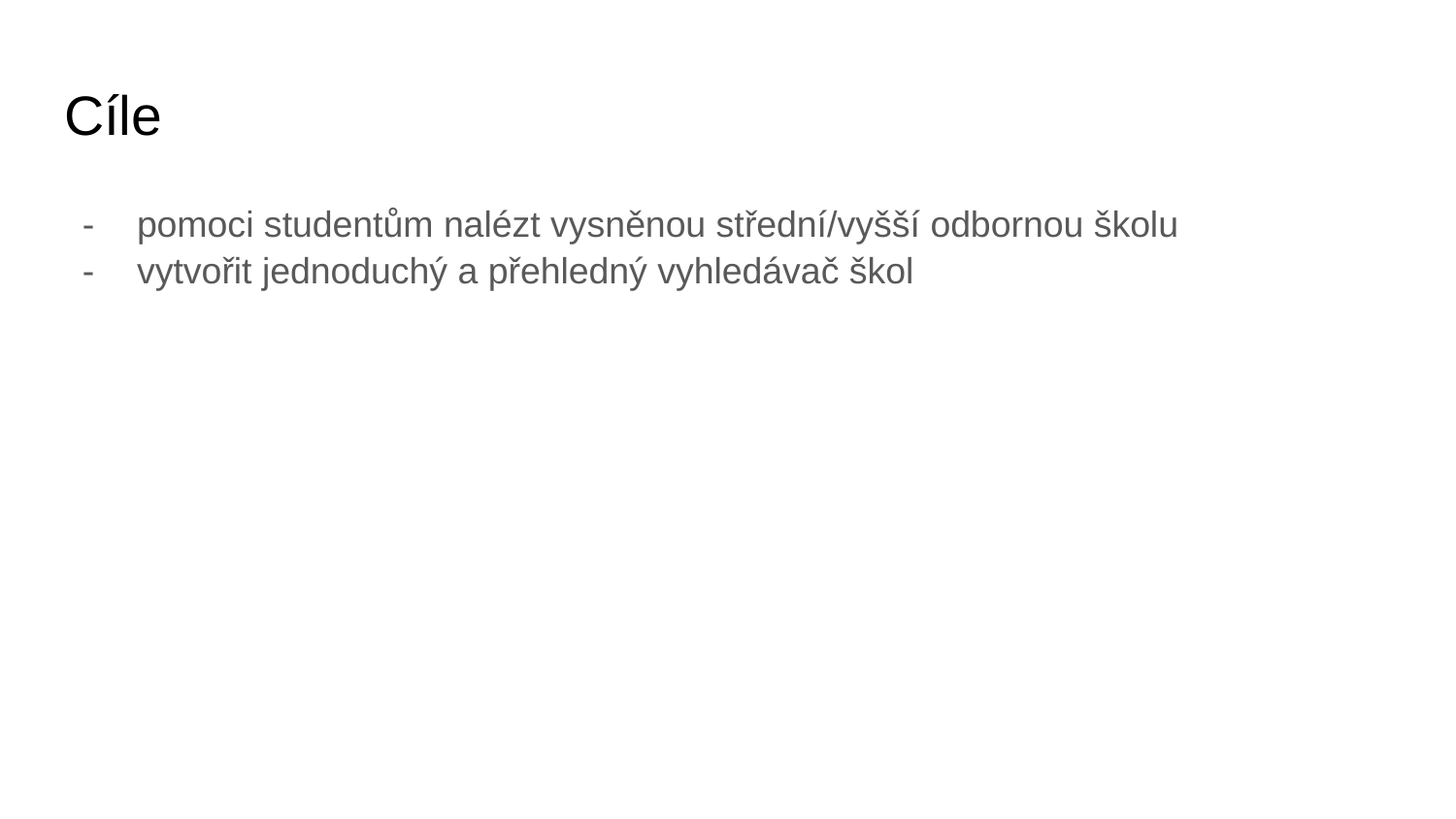

# Cíle
pomoci studentům nalézt vysněnou střední/vyšší odbornou školu
vytvořit jednoduchý a přehledný vyhledávač škol